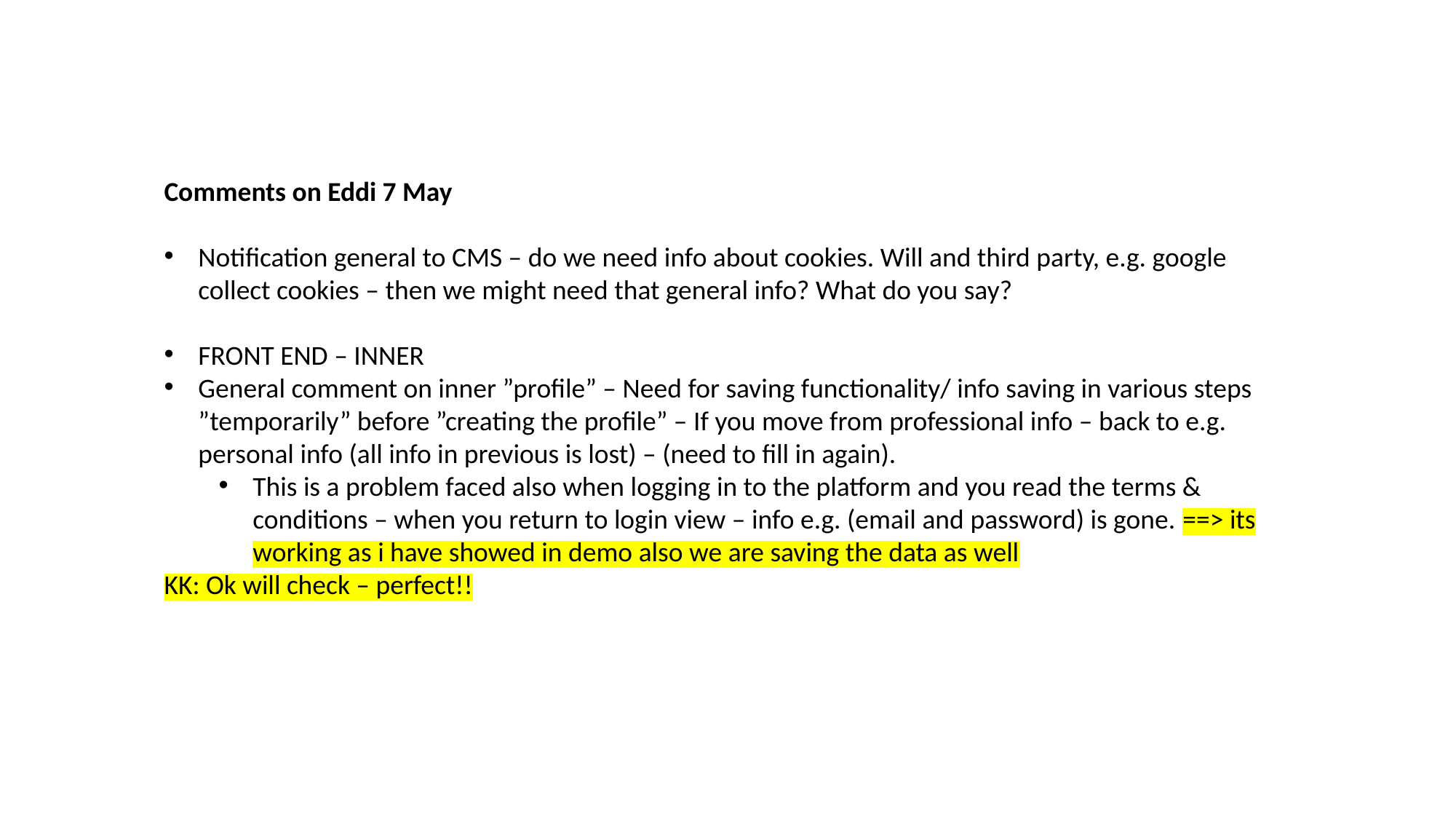

Comments on Eddi 7 May

Notification general to CMS – do we need info about cookies. Will and third party, e.g. google collect cookies – then we might need that general info? What do you say?

FRONT END – INNER
General comment on inner ”profile” – Need for saving functionality/ info saving in various steps ”temporarily” before ”creating the profile” – If you move from professional info – back to e.g. personal info (all info in previous is lost) – (need to fill in again).
This is a problem faced also when logging in to the platform and you read the terms & conditions – when you return to login view – info e.g. (email and password) is gone. ==> its working as i have showed in demo also we are saving the data as well
KK: Ok will check – perfect!!